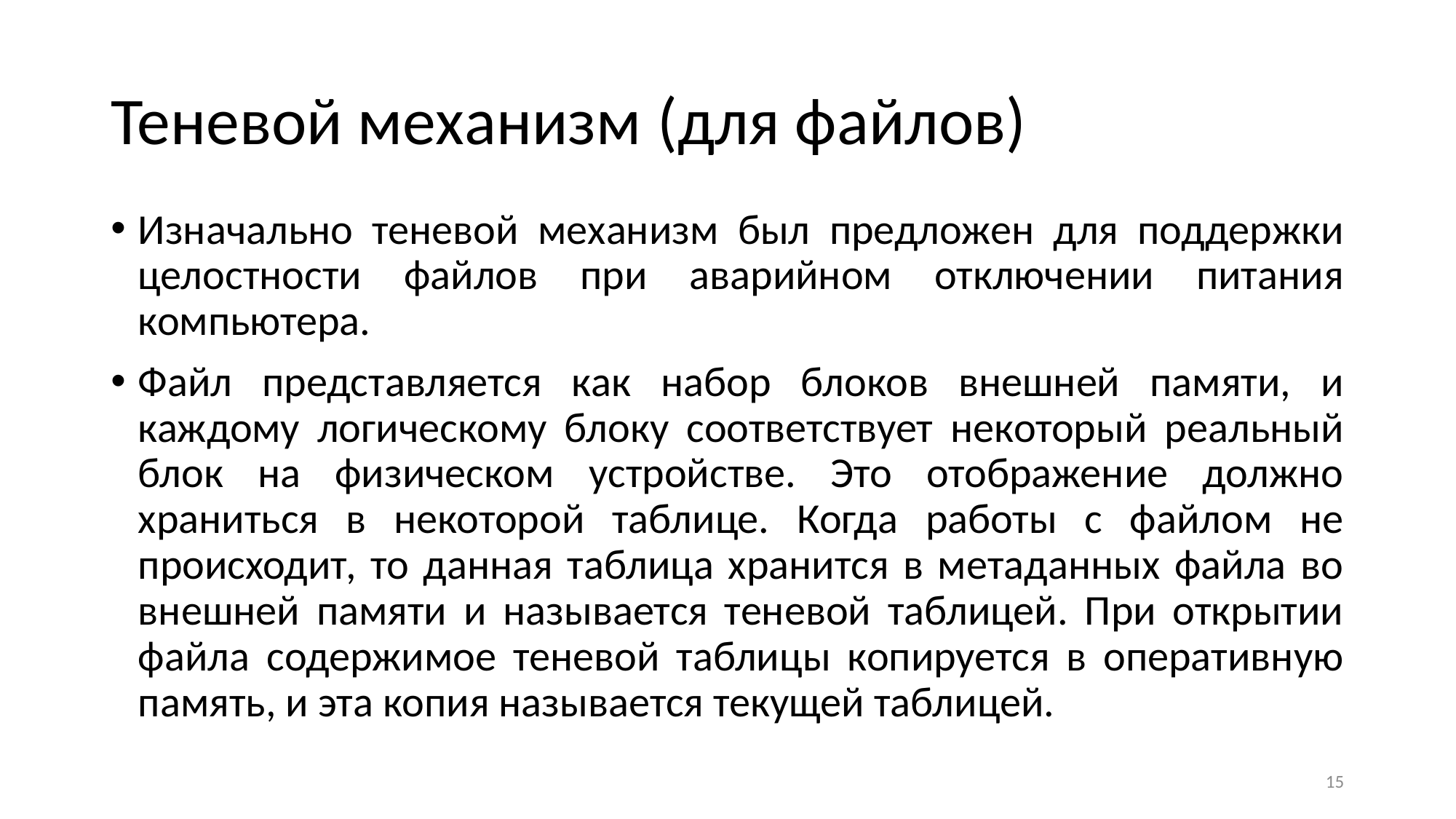

# Теневой механизм (для файлов)
Изначально теневой механизм был предложен для поддержки целостности файлов при аварийном отключении питания компьютера.
Файл представляется как набор блоков внешней памяти, и каждому логическому блоку соответствует некоторый реальный блок на физическом устройстве. Это отображение должно храниться в некоторой таблице. Когда работы с файлом не происходит, то данная таблица хранится в метаданных файла во внешней памяти и называется теневой таблицей. При открытии файла содержимое теневой таблицы копируется в оперативную память, и эта копия называется текущей таблицей.
15